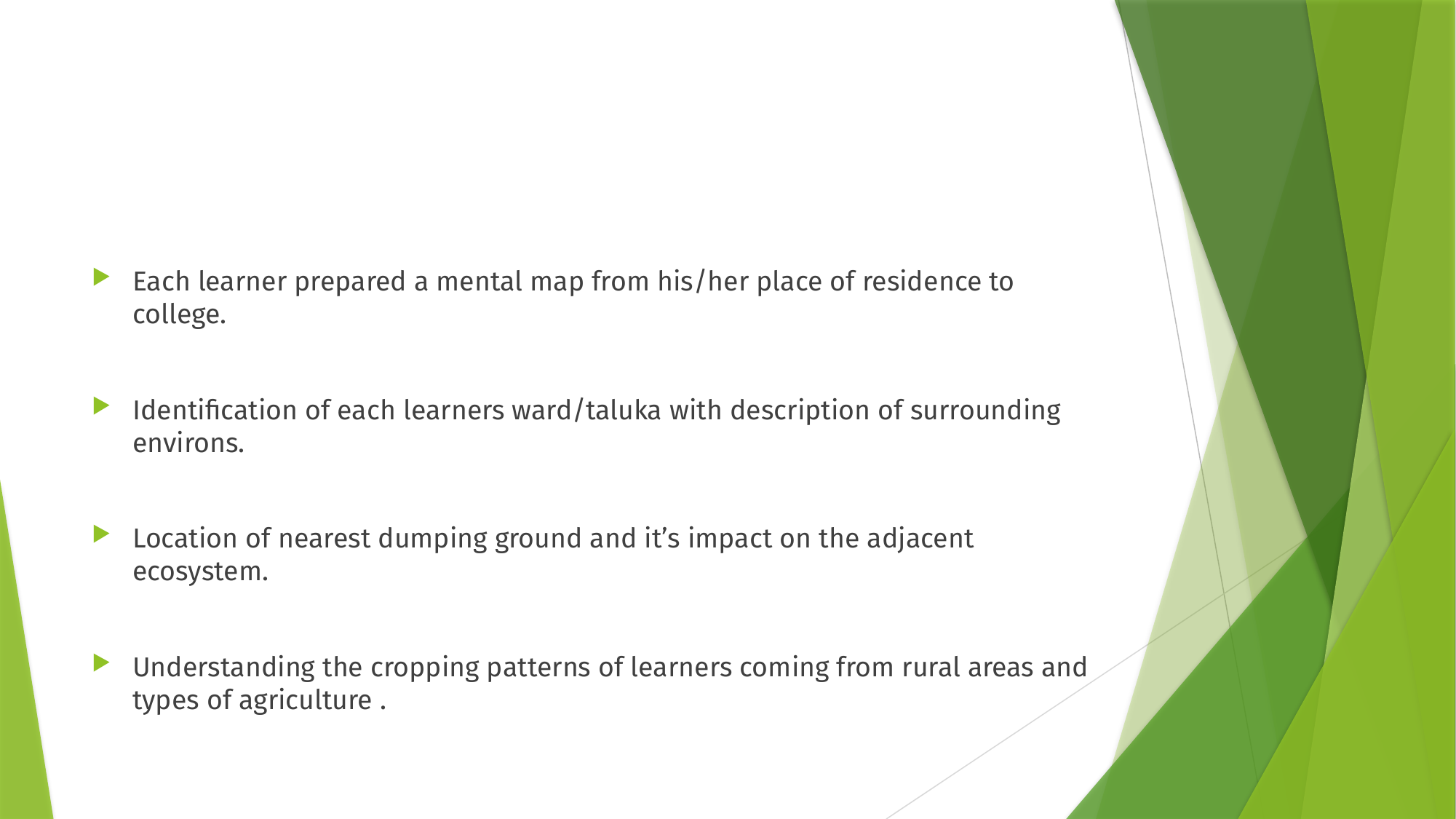

#
Each learner prepared a mental map from his/her place of residence to college.

Identification of each learners ward/taluka with description of surrounding environs.

Location of nearest dumping ground and it’s impact on the adjacent ecosystem.

Understanding the cropping patterns of learners coming from rural areas and types of agriculture .